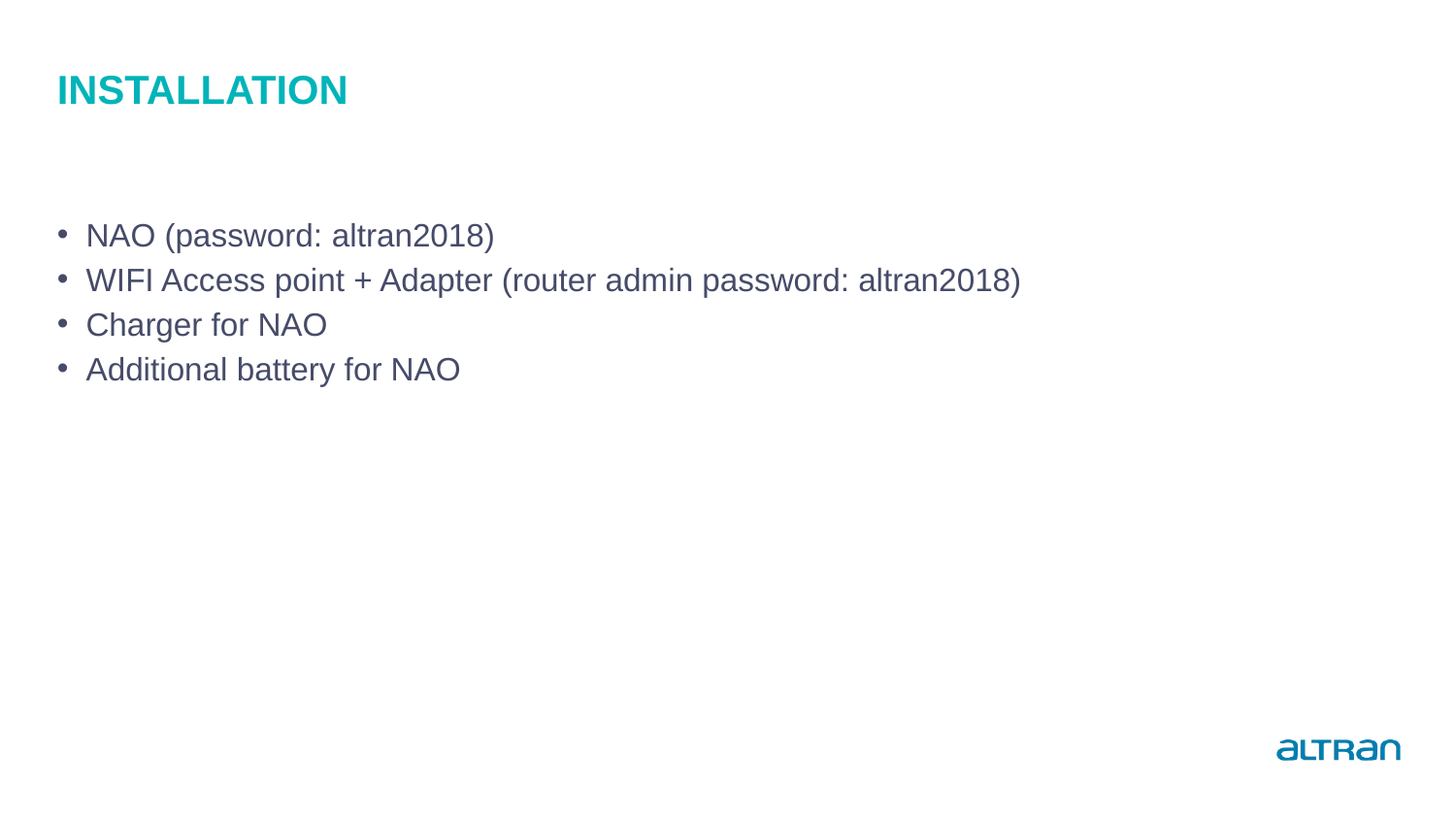

# Installation
NAO (password: altran2018)
WIFI Access point + Adapter (router admin password: altran2018)
Charger for NAO
Additional battery for NAO